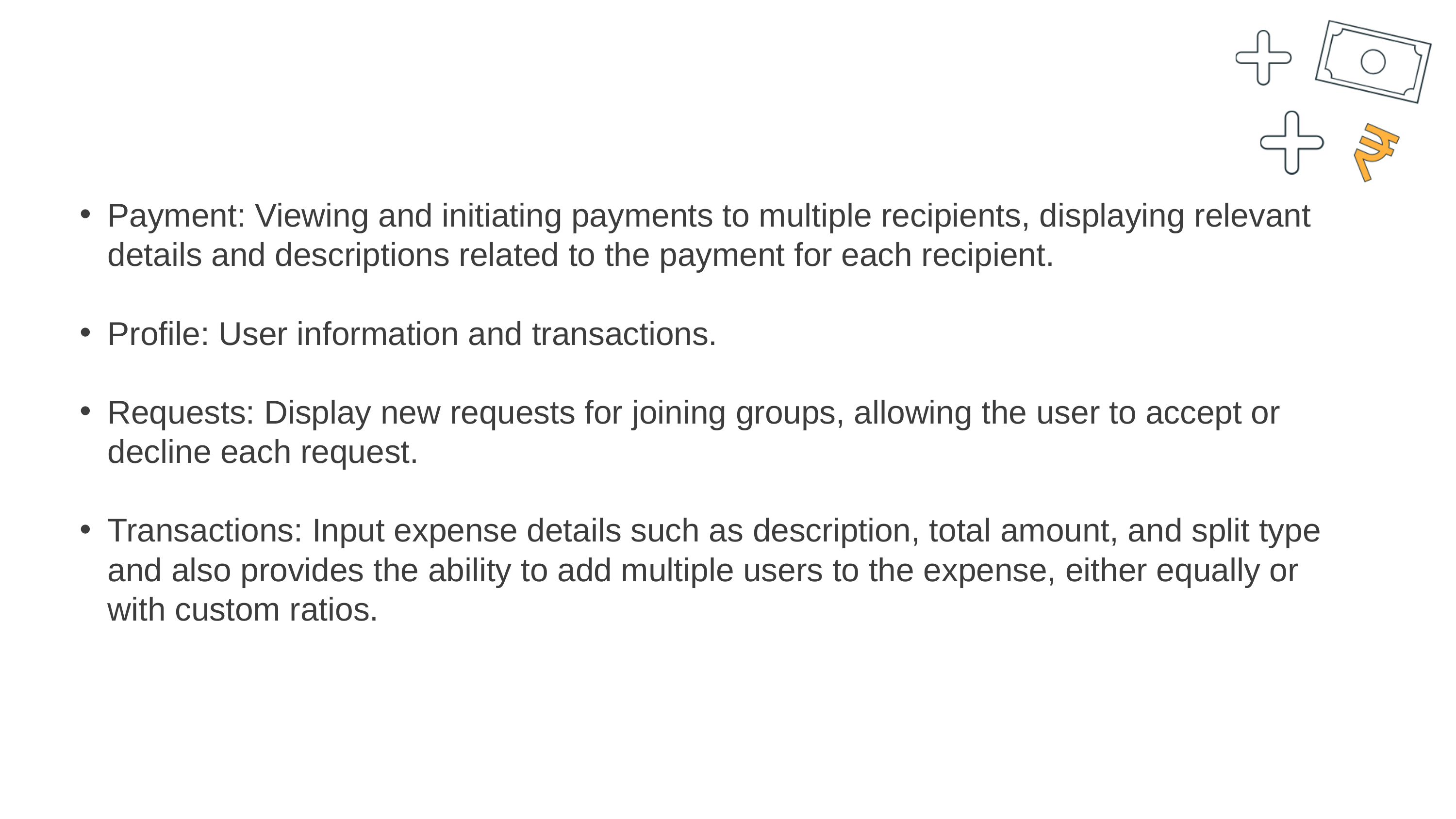

Payment: Viewing and initiating payments to multiple recipients, displaying relevant details and descriptions related to the payment for each recipient.

Profile: User information and transactions.

Requests: Display new requests for joining groups, allowing the user to accept or decline each request.

Transactions: Input expense details such as description, total amount, and split type and also provides the ability to add multiple users to the expense, either equally or with custom ratios.